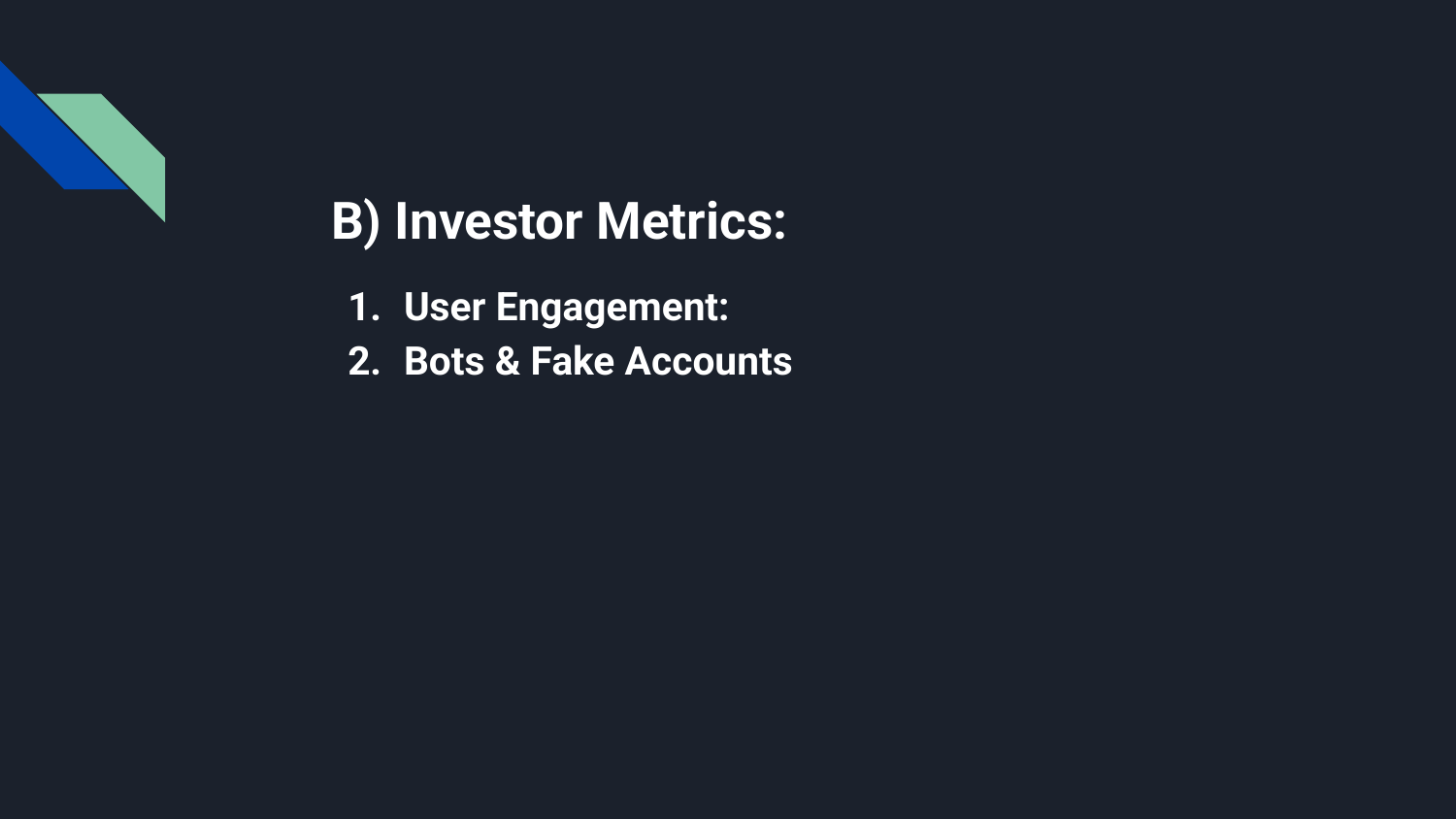

#
B) Investor Metrics:
User Engagement:
Bots & Fake Accounts